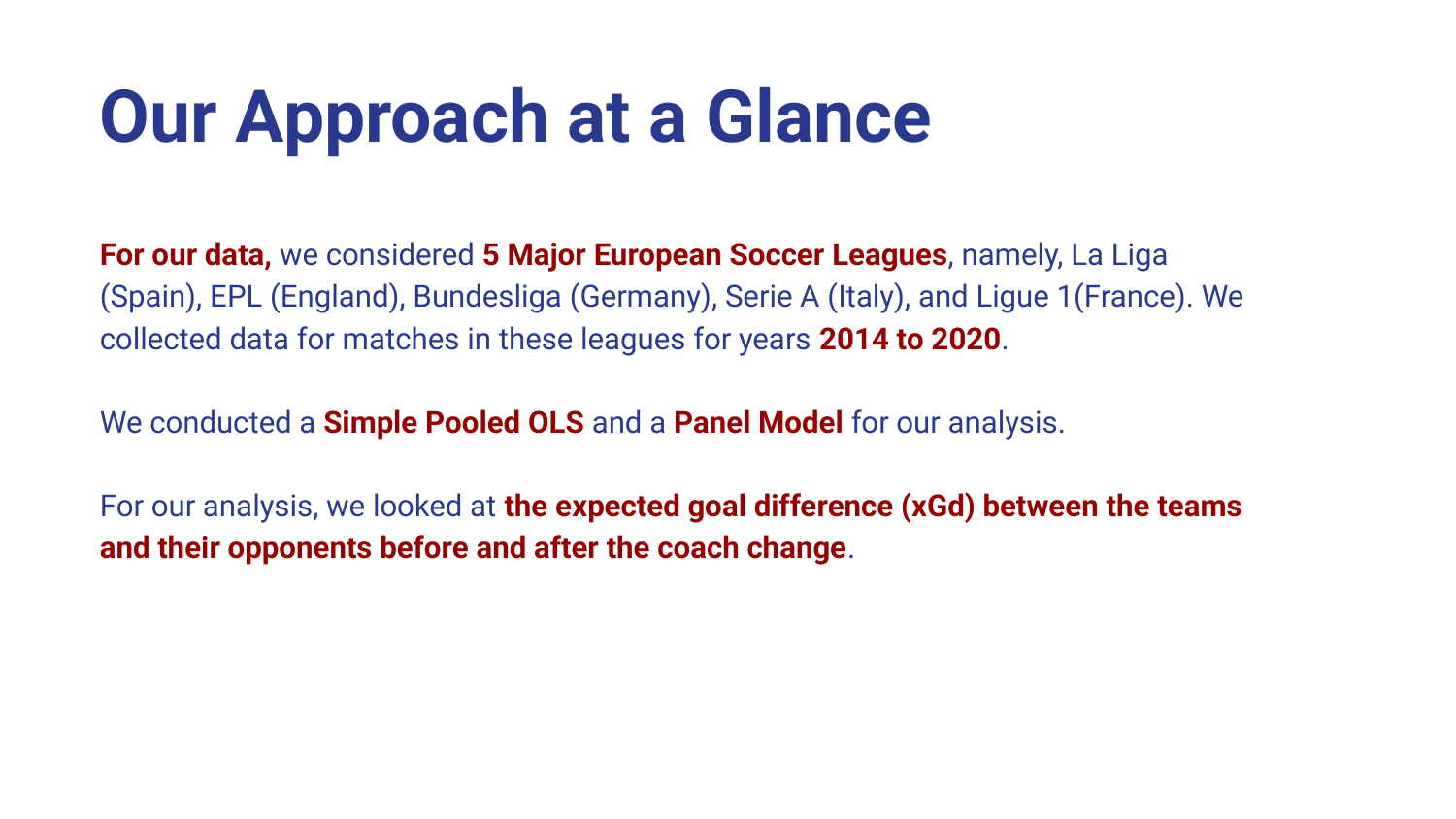

Our Approach at a Glance
For our data, we considered 5 Major European Soccer Leagues, namely, La Liga (Spain), EPL (England), Bundesliga (Germany), Serie A (Italy), and Ligue 1(France). We collected data for matches in these leagues for years 2014 to 2020.

We conducted a Simple Pooled OLS and a Panel Model for our analysis.

For our analysis, we looked at the expected goal difference (xGd) between the teams and their opponents before and after the coach change.